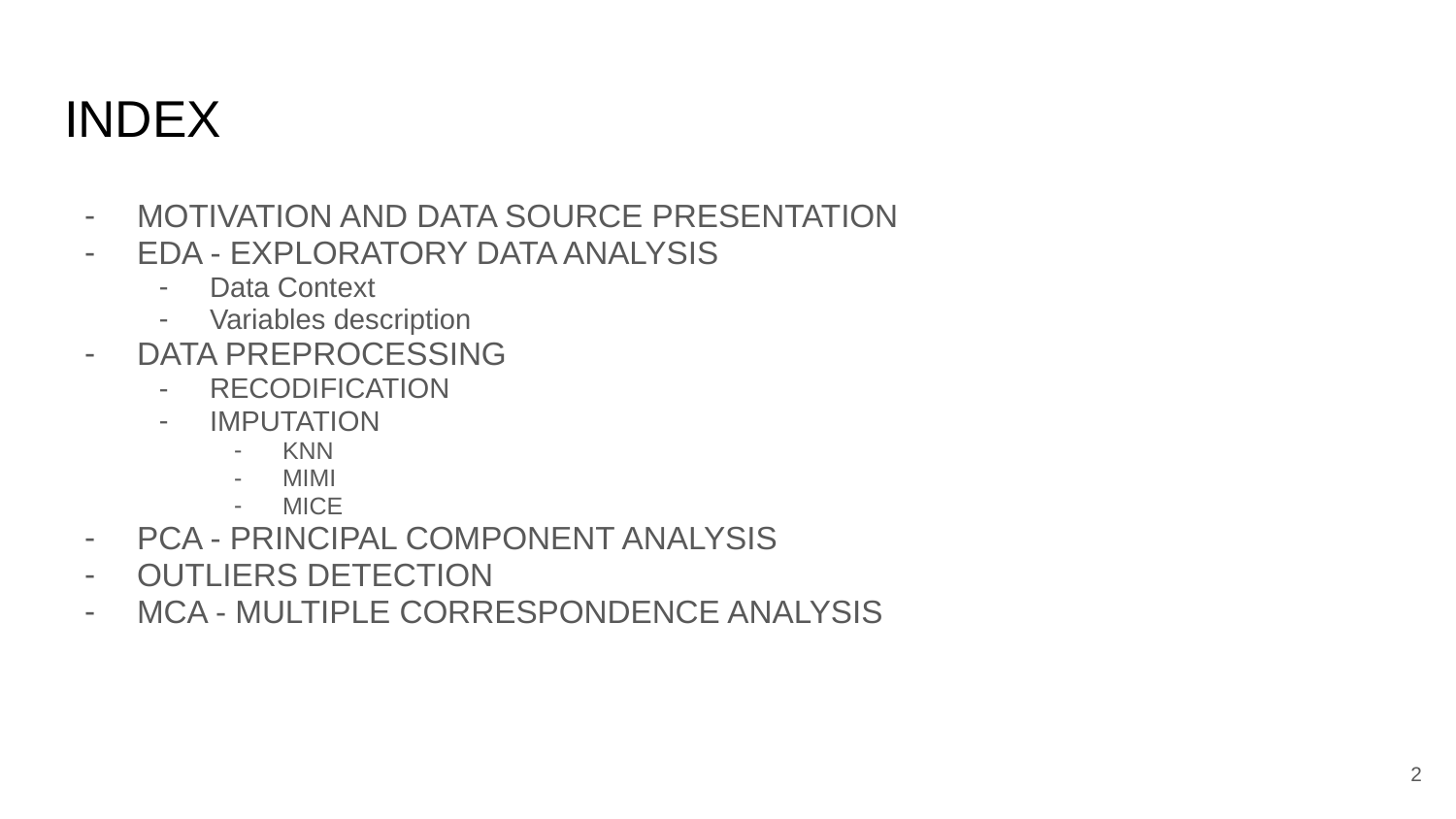

# INDEX
MOTIVATION AND DATA SOURCE PRESENTATION
EDA - EXPLORATORY DATA ANALYSIS
Data Context
Variables description
DATA PREPROCESSING
RECODIFICATION
IMPUTATION
KNN
MIMI
MICE
PCA - PRINCIPAL COMPONENT ANALYSIS
OUTLIERS DETECTION
MCA - MULTIPLE CORRESPONDENCE ANALYSIS
2